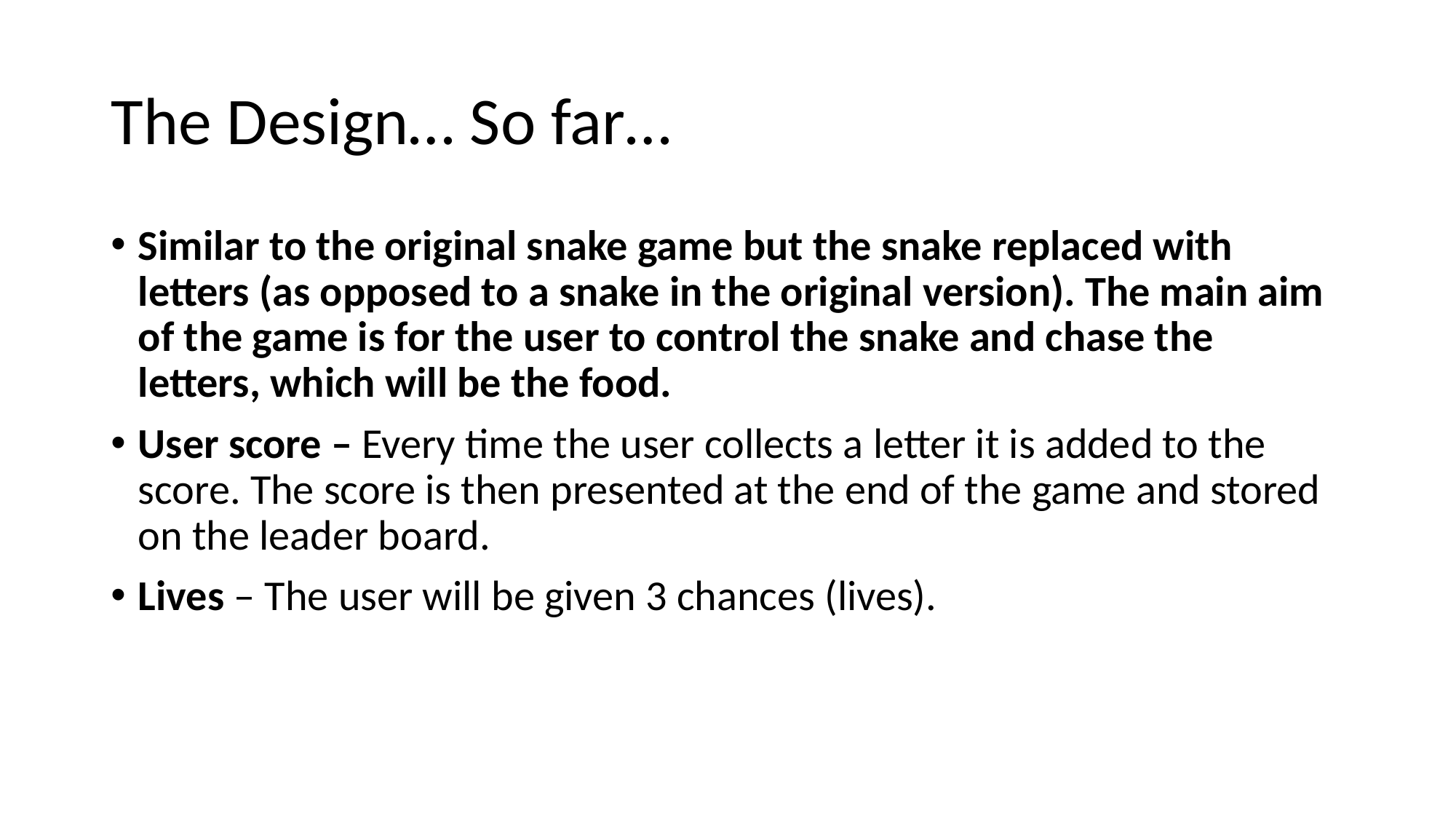

# The Design… So far…
Similar to the original snake game but the snake replaced with letters (as opposed to a snake in the original version). The main aim of the game is for the user to control the snake and chase the letters, which will be the food.
User score – Every time the user collects a letter it is added to the score. The score is then presented at the end of the game and stored on the leader board.
Lives – The user will be given 3 chances (lives).